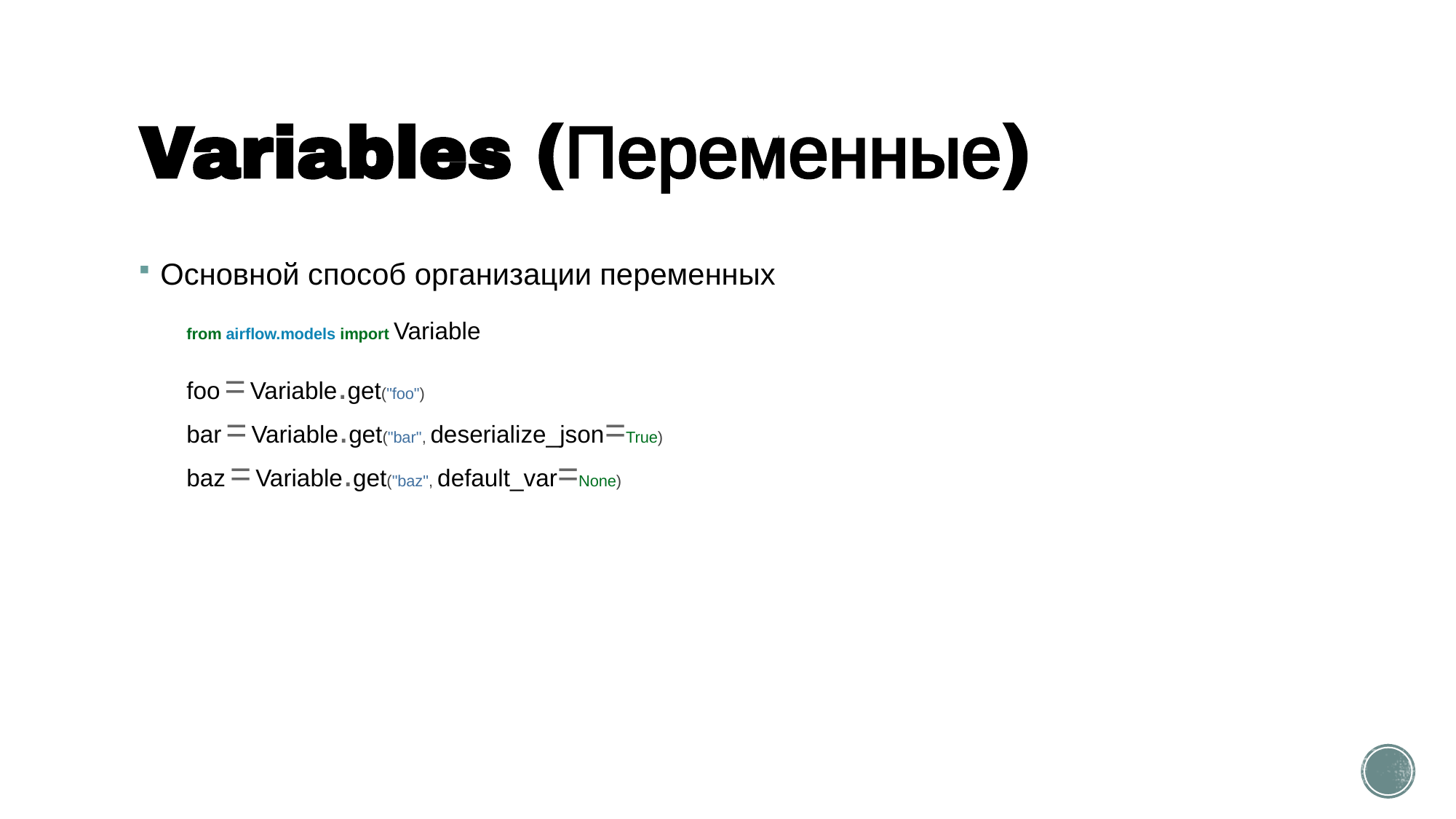

# Variables (Переменные)
Основной способ организации переменных

from airflow.models import Variable

foo = Variable.get("foo")
bar = Variable.get("bar", deserialize_json=True)
baz = Variable.get("baz", default_var=None)